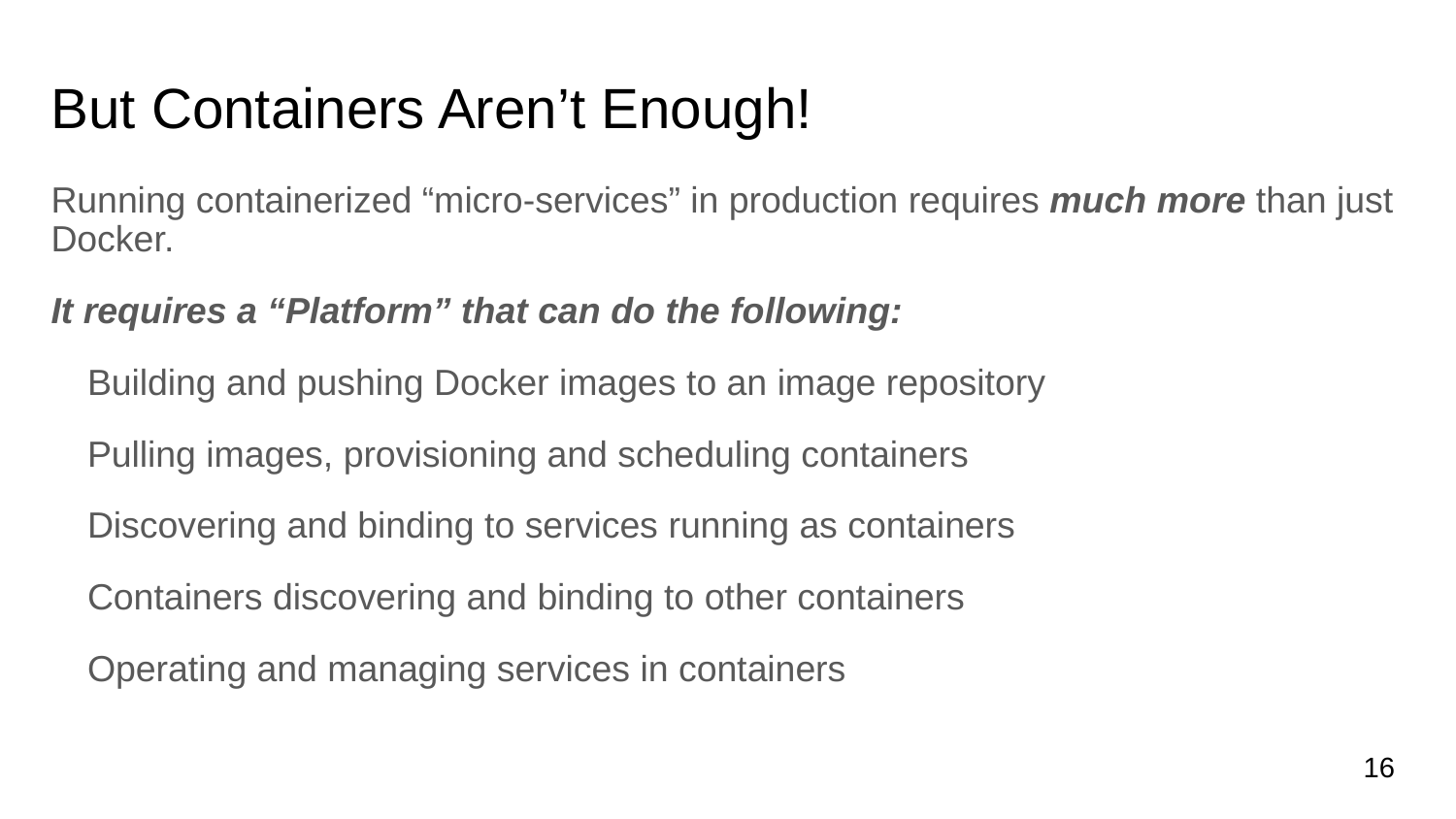

# But Containers Aren’t Enough!
Running containerized “micro-services” in production requires much more than just Docker.
It requires a “Platform” that can do the following:
Building and pushing Docker images to an image repository
Pulling images, provisioning and scheduling containers
Discovering and binding to services running as containers
Containers discovering and binding to other containers
Operating and managing services in containers
16